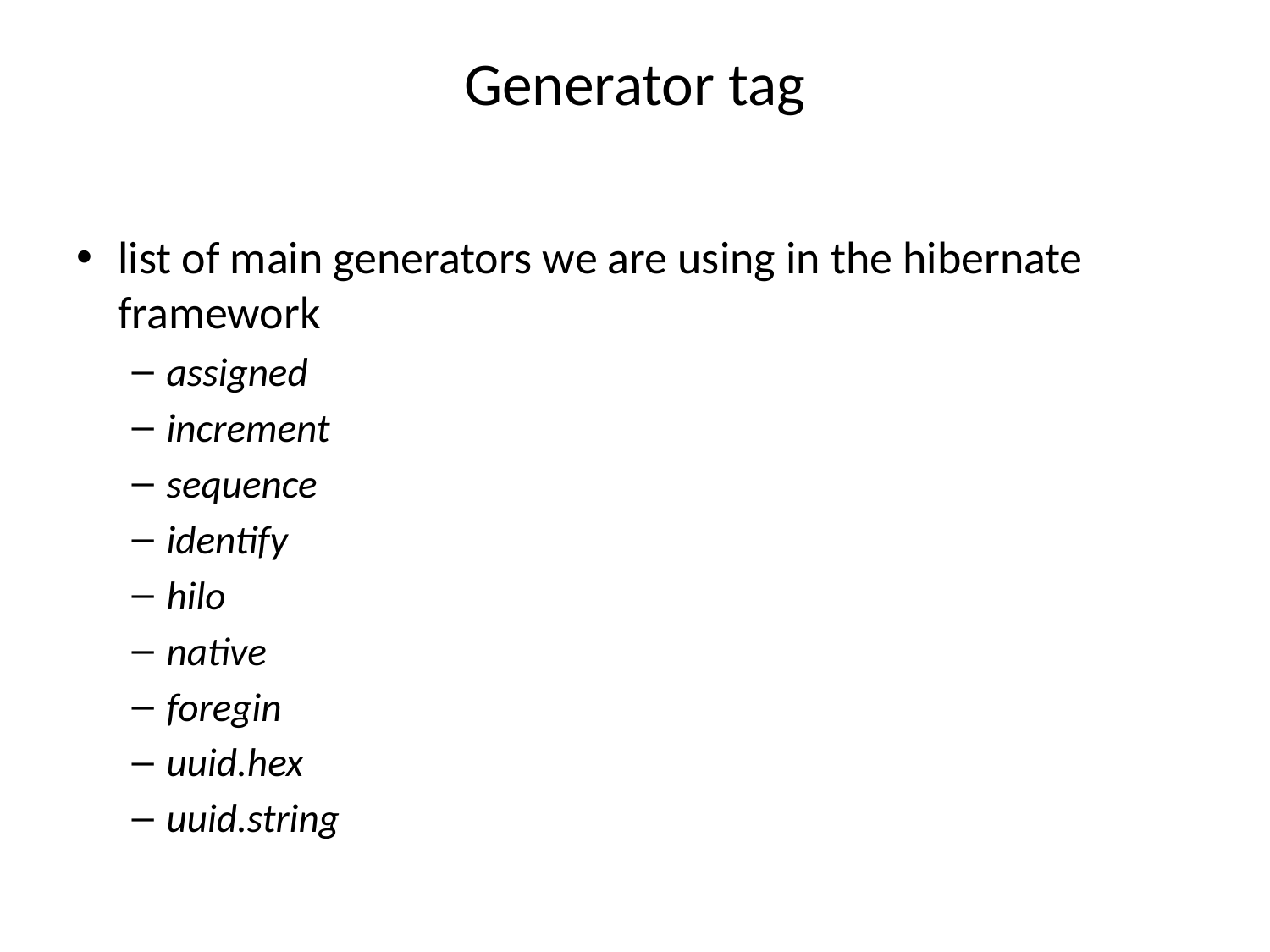

# Generator tag
list of main generators we are using in the hibernate framework
assigned
increment
sequence
identify
hilo
native
foregin
uuid.hex
uuid.string